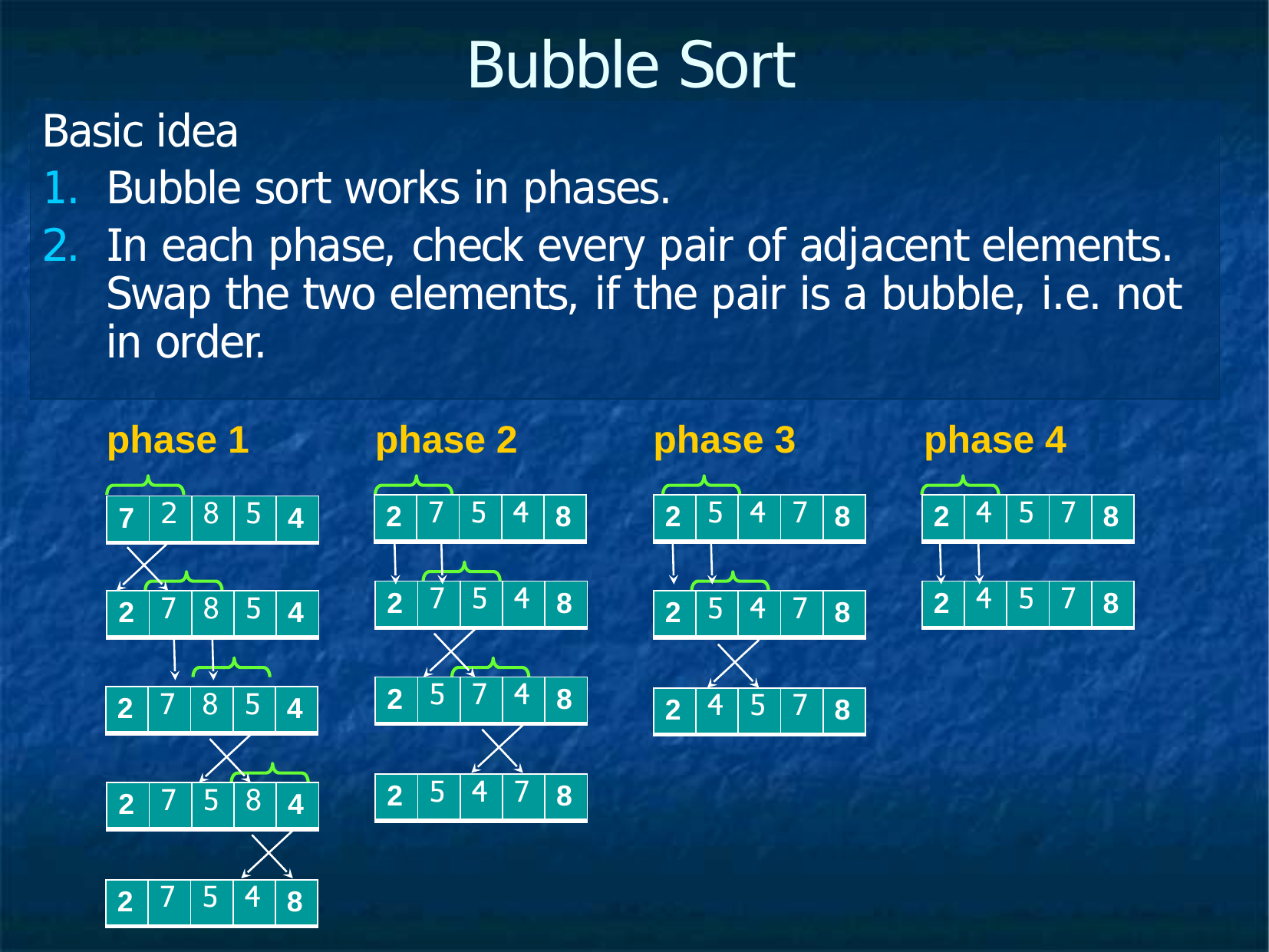

# Bubble Sort
Basic idea
Bubble sort works in phases.
In each phase, check every pair of adjacent elements. Swap the two elements, if the pair is a bubble, i.e. not in order.
phase 1
phase 2
phase 3
phase 4

| 2 | 7 | 5 | 4 | 8 |
| --- | --- | --- | --- | --- |
| 2 | 5 | 4 | 7 | 8 |
| --- | --- | --- | --- | --- |
| 2 | 4 | 5 | 7 | 8 |
| --- | --- | --- | --- | --- |
| 7 | 2 | 8 | 5 | 4 |
| --- | --- | --- | --- | --- |

| 2 | 7 | 5 | 4 | 8 |
| --- | --- | --- | --- | --- |
| 2 | 4 | 5 | 7 | 8 |
| --- | --- | --- | --- | --- |
| 2 | 7 | 8 | 5 | 4 |
| --- | --- | --- | --- | --- |
| 2 | 5 | 4 | 7 | 8 |
| --- | --- | --- | --- | --- |

| 2 | 5 | 7 | 4 | 8 |
| --- | --- | --- | --- | --- |
| 2 | 7 | 8 | 5 | 4 |
| --- | --- | --- | --- | --- |
| 2 | 4 | 5 | 7 | 8 |
| --- | --- | --- | --- | --- |

| 2 | 5 | 4 | 7 | 8 |
| --- | --- | --- | --- | --- |
| 2 | 7 | 5 | 8 | 4 |
| --- | --- | --- | --- | --- |
| 2 | 7 | 5 | 4 | 8 |
| --- | --- | --- | --- | --- |